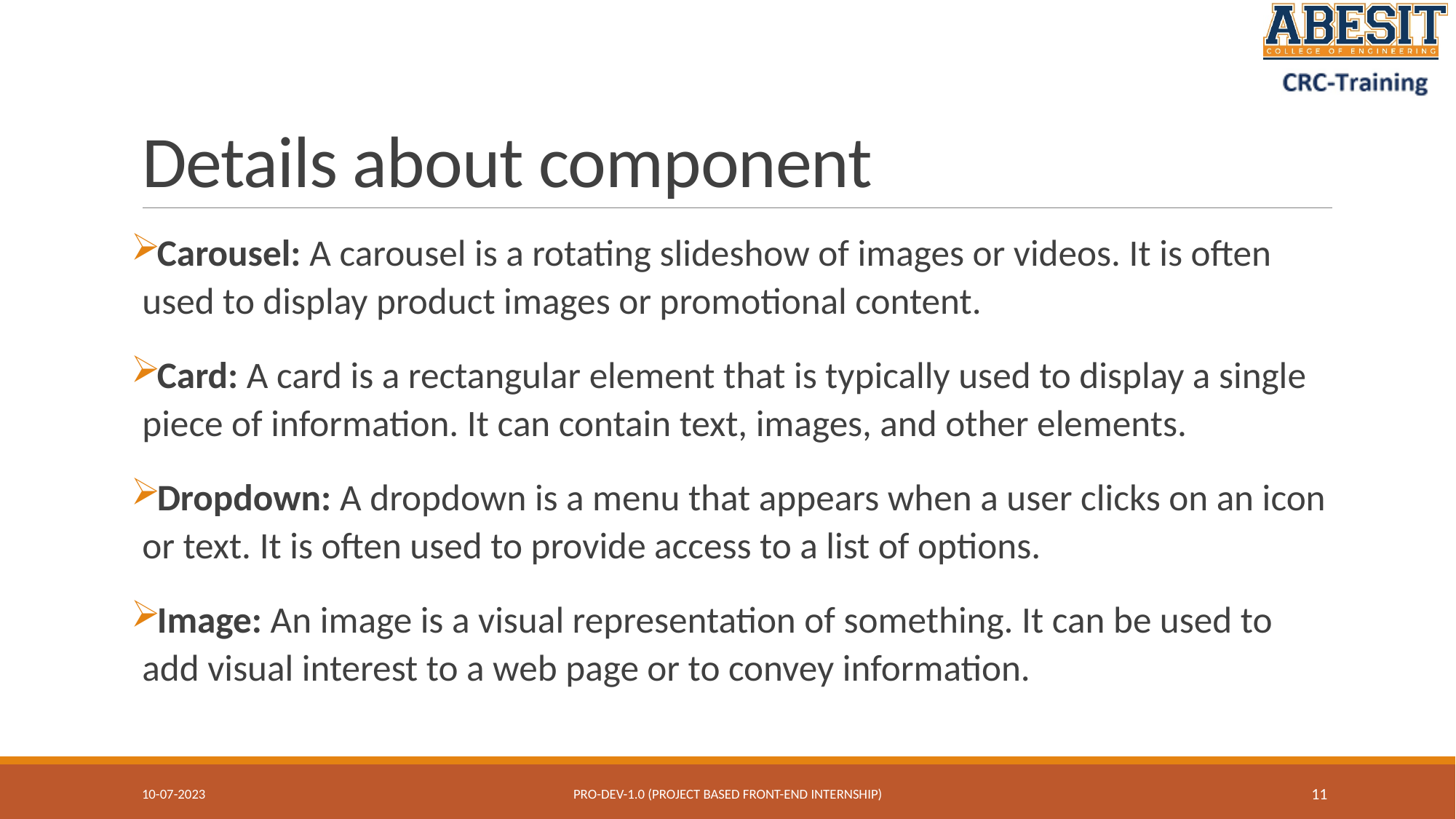

# Details about component
Carousel: A carousel is a rotating slideshow of images or videos. It is often used to display product images or promotional content.
Card: A card is a rectangular element that is typically used to display a single piece of information. It can contain text, images, and other elements.
Dropdown: A dropdown is a menu that appears when a user clicks on an icon or text. It is often used to provide access to a list of options.
Image: An image is a visual representation of something. It can be used to add visual interest to a web page or to convey information.

10-07-2023
Pro-Dev-1.0 (project based front-end internship)
11